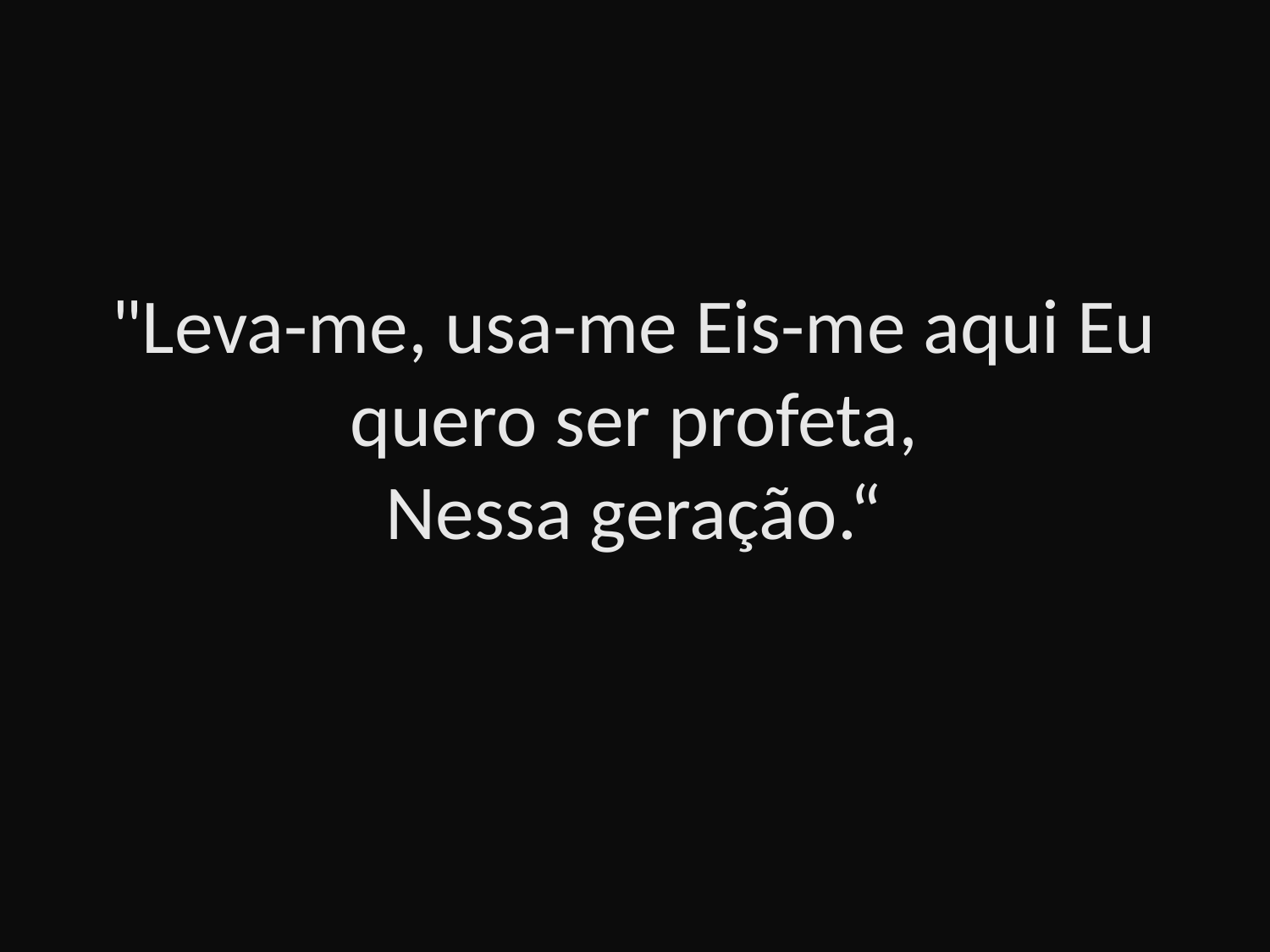

# "Leva-me, usa-me Eis-me aqui Eu quero ser profeta, Nessa geração.“